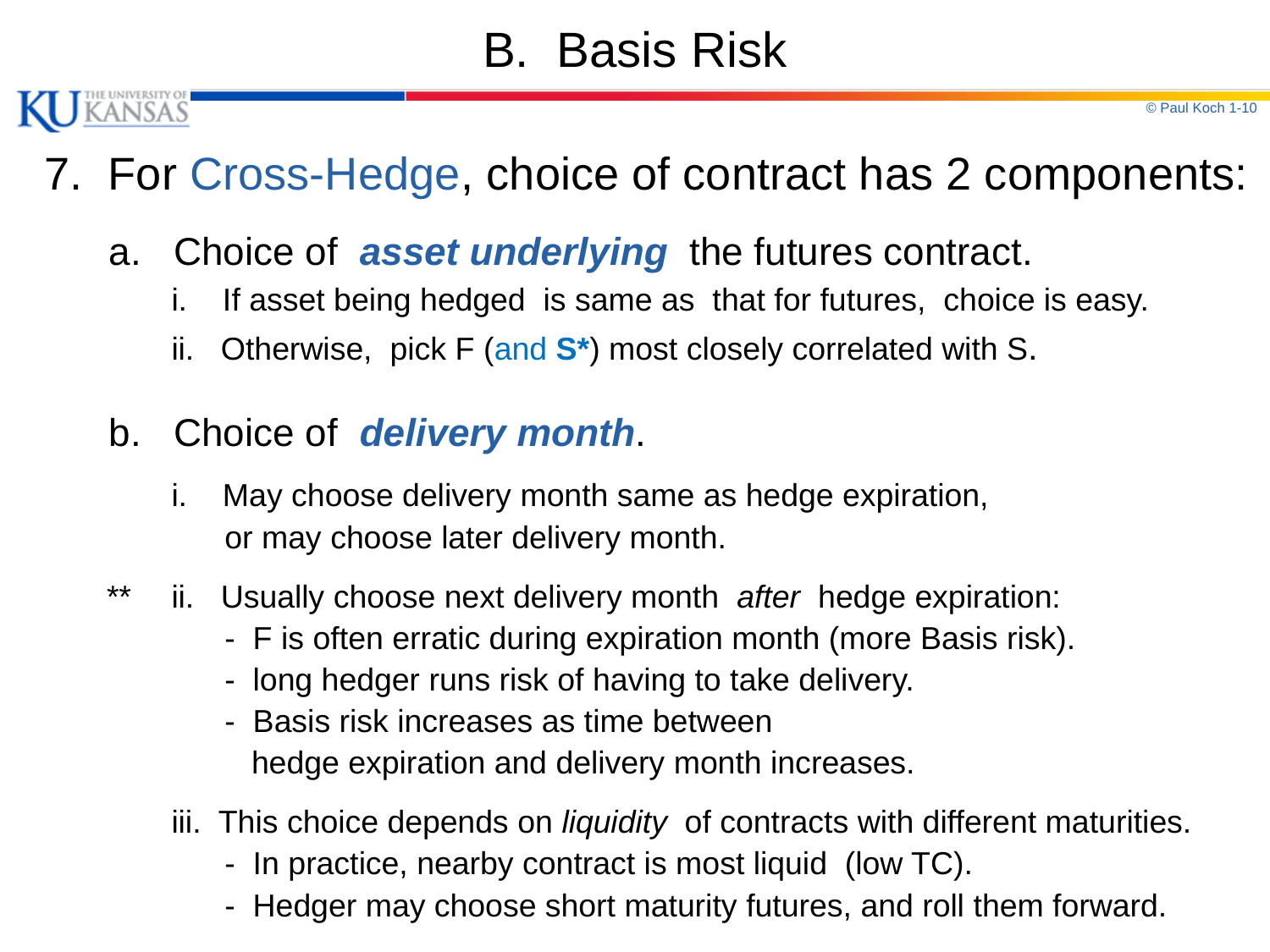

# B.  Basis Risk
© Paul Koch 1-10
7.  For Cross-Hedge, choice of contract has 2 components:

      a.   Choice of  asset underlying  the futures contract.
	i.    If asset being hedged  is same as  that for futures,  choice is easy.
	ii.   Otherwise,  pick F (and S*) most closely correlated with S.

      b.   Choice of  delivery month.
	i.    May choose delivery month same as hedge expiration,
	      or may choose later delivery month.
       **	ii.   Usually choose next delivery month  after  hedge expiration:
	      -  F is often erratic during expiration month (more Basis risk).
	      -  long hedger runs risk of having to take delivery.
	      -  Basis risk increases as time between
	         hedge expiration and delivery month increases.
	iii.  This choice depends on liquidity  of contracts with different maturities.
	      -  In practice, nearby contract is most liquid  (low TC).
	      -  Hedger may choose short maturity futures, and roll them forward.